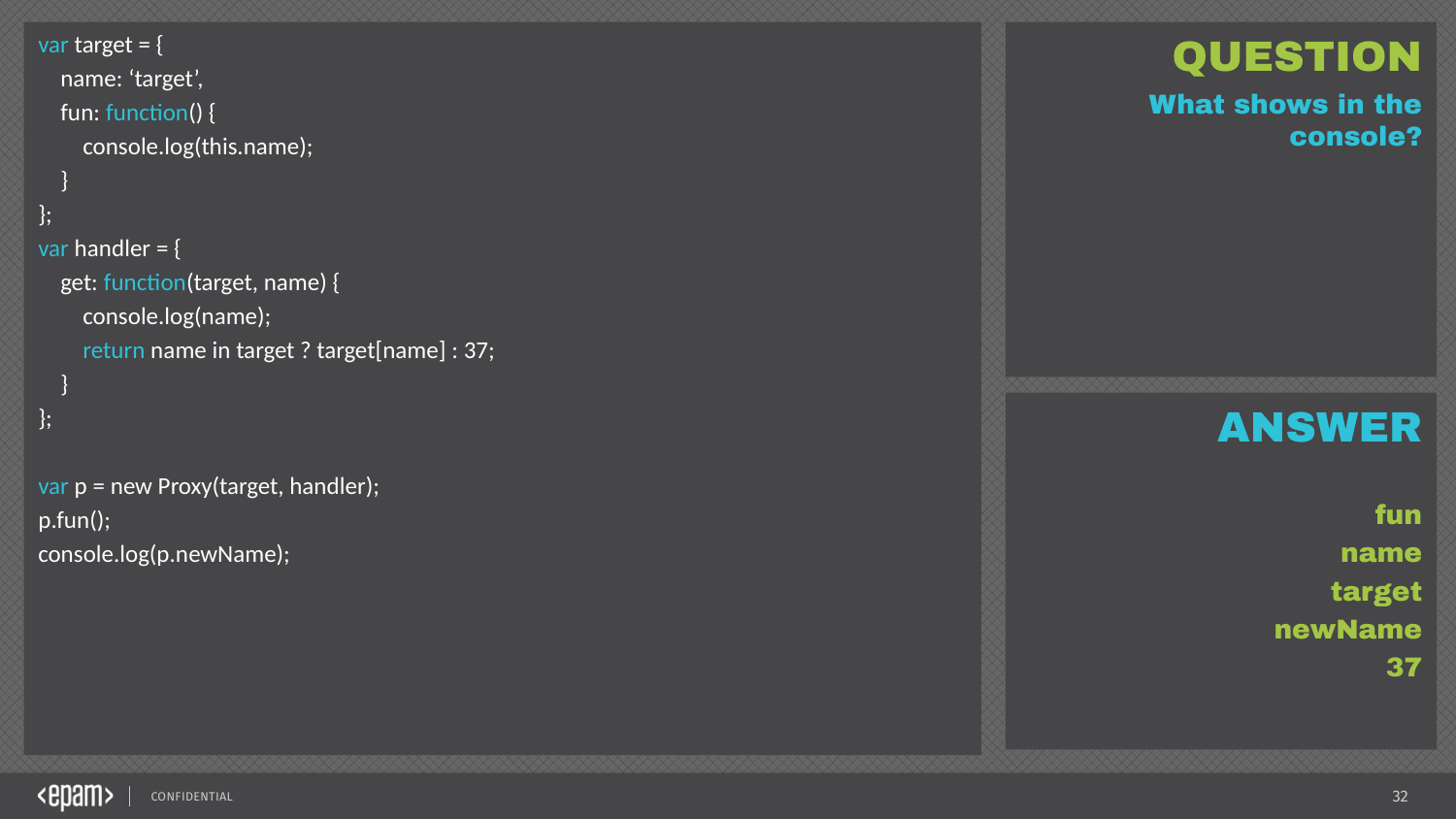

var target = {
    name: ‘target’,
    fun: function() {
        console.log(this.name);
    }
};
var handler = {
    get: function(target, name) {
        console.log(name);
        return name in target ? target[name] : 37;
    }
};

var p = new Proxy(target, handler);
p.fun();
console.log(p.newName);
What shows in the console?

fun
name
target
newName
37